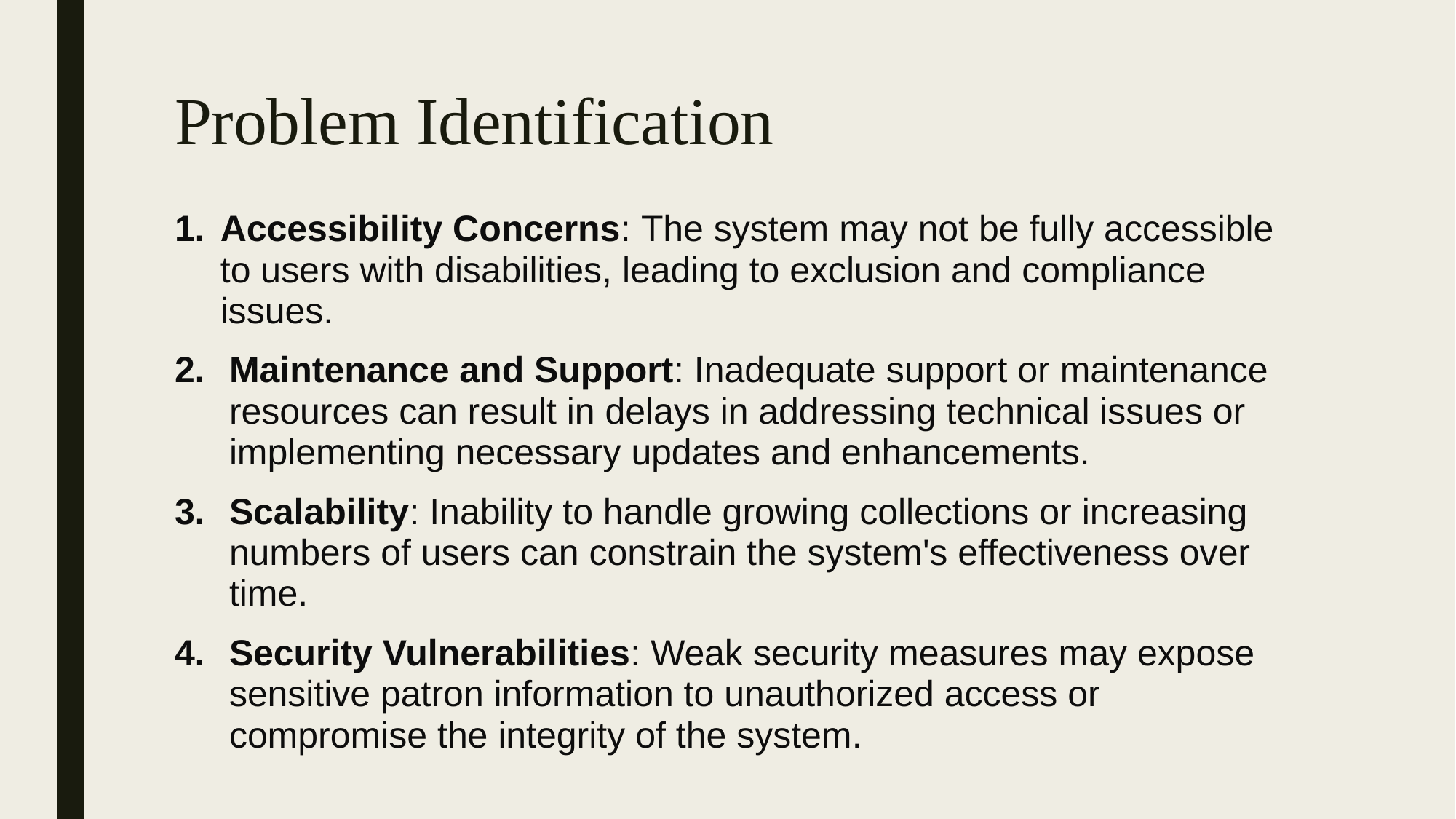

# Problem Identification
Accessibility Concerns: The system may not be fully accessible to users with disabilities, leading to exclusion and compliance issues.
Maintenance and Support: Inadequate support or maintenance resources can result in delays in addressing technical issues or implementing necessary updates and enhancements.
Scalability: Inability to handle growing collections or increasing numbers of users can constrain the system's effectiveness over time.
Security Vulnerabilities: Weak security measures may expose sensitive patron information to unauthorized access or compromise the integrity of the system.